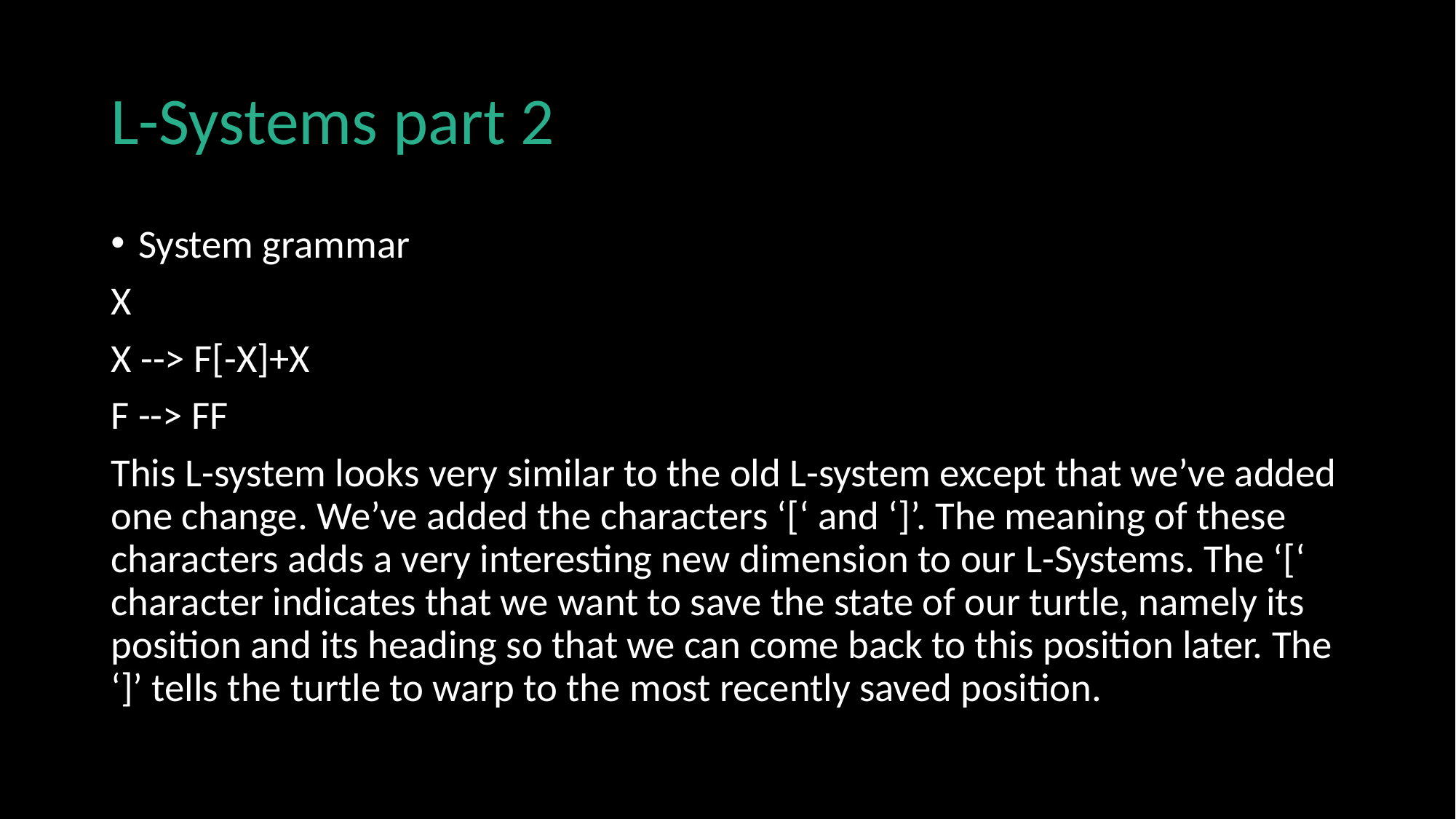

# L-Systems part 2
System grammar
X
X --> F[-X]+X
F --> FF
This L-system looks very similar to the old L-system except that we’ve added one change. We’ve added the characters ‘[‘ and ‘]’. The meaning of these characters adds a very interesting new dimension to our L-Systems. The ‘[‘ character indicates that we want to save the state of our turtle, namely its position and its heading so that we can come back to this position later. The ‘]’ tells the turtle to warp to the most recently saved position.